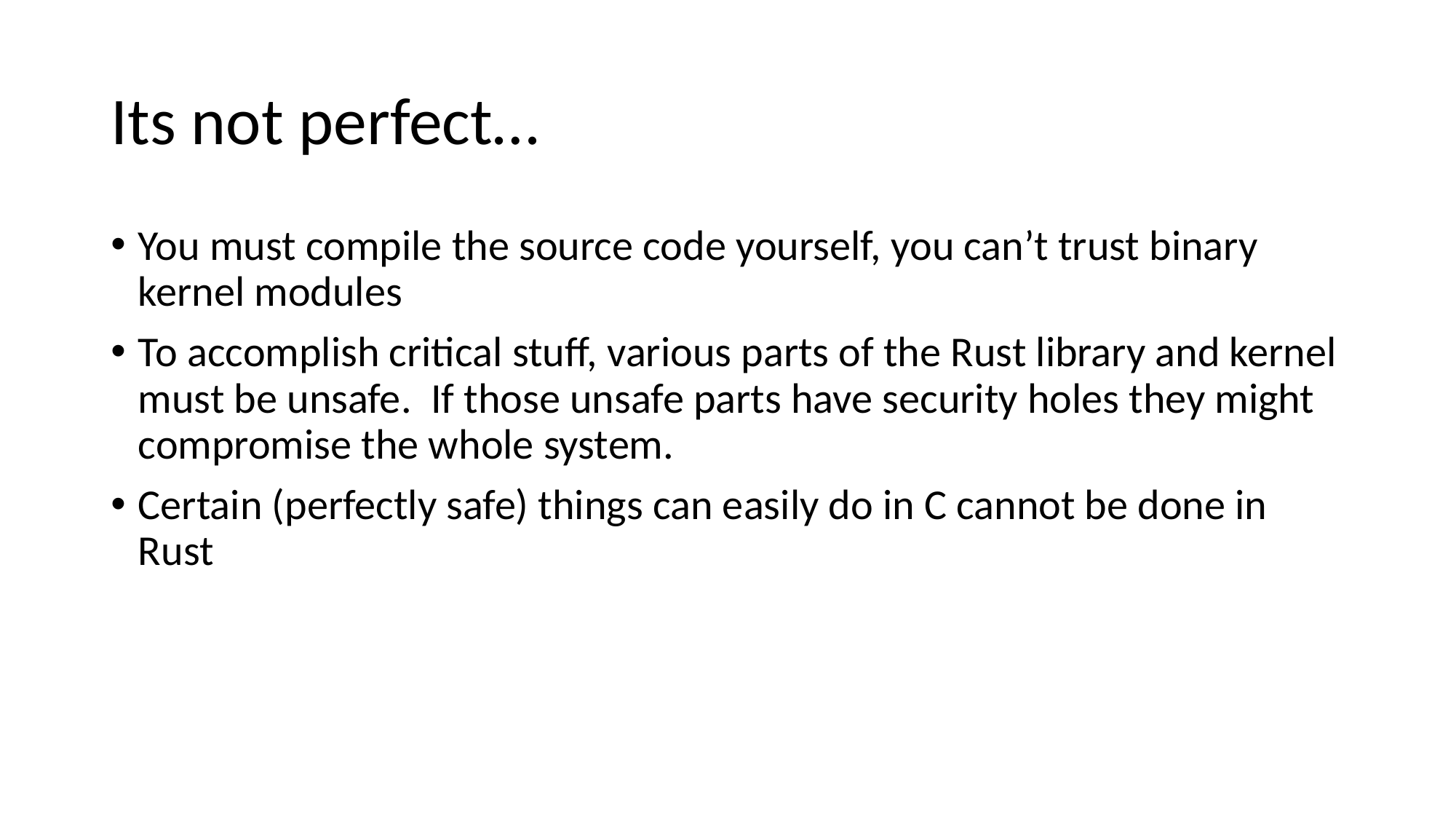

# Its not perfect…
You must compile the source code yourself, you can’t trust binary kernel modules
To accomplish critical stuff, various parts of the Rust library and kernel must be unsafe.  If those unsafe parts have security holes they might compromise the whole system.
Certain (perfectly safe) things can easily do in C cannot be done in Rust